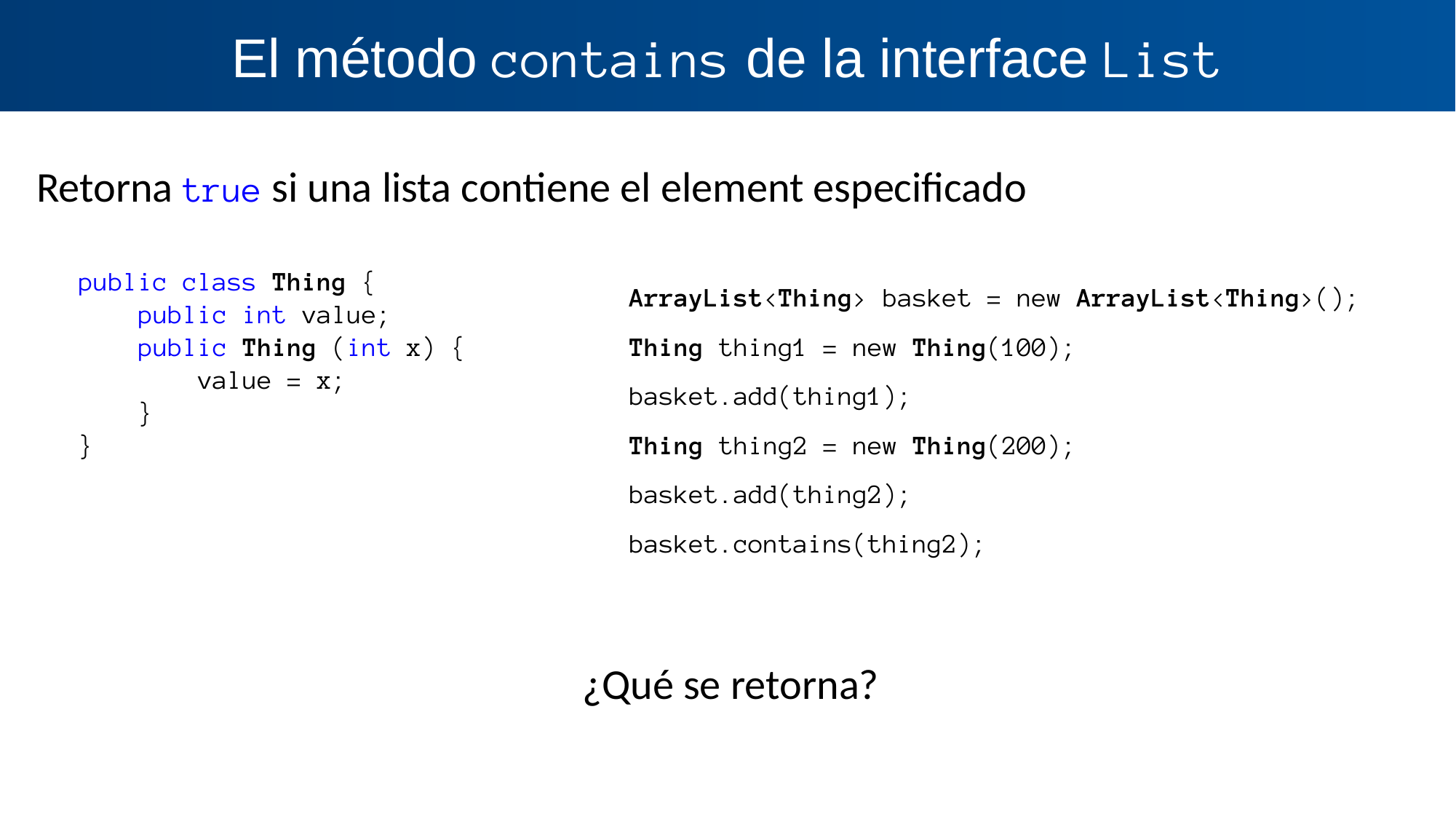

El método contains de la interface List
Retorna true si una lista contiene el element especificado
public class Thing {
    public int value;
    public Thing (int x) {
        value = x;
    }
}
ArrayList<Thing> basket = new ArrayList<Thing>();
Thing thing1 = new Thing(100);
basket.add(thing1);
Thing thing2 = new Thing(200);
basket.add(thing2);
basket.contains(thing2);
¿Qué se retorna?